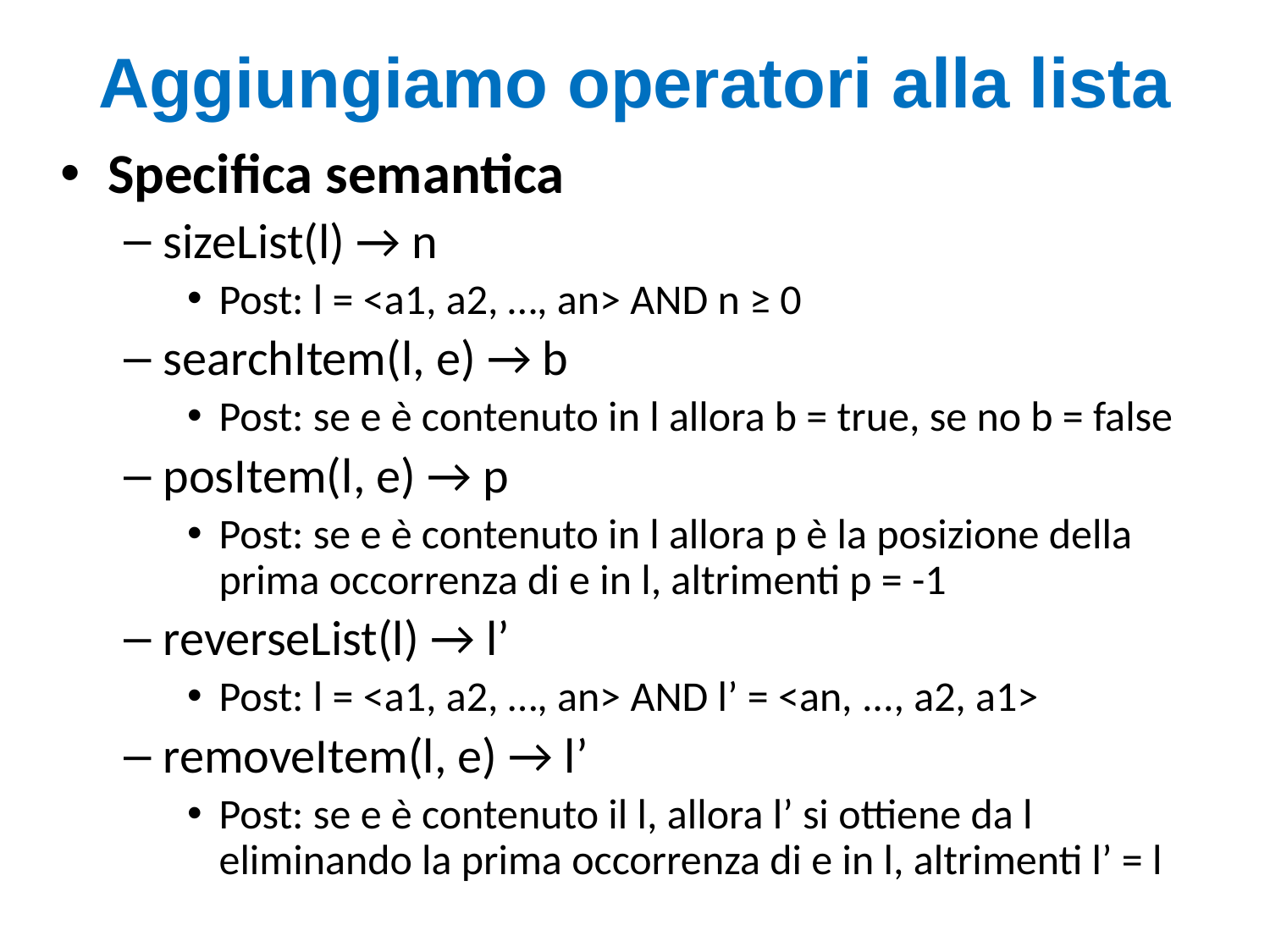

# Aggiungiamo operatori alla lista
Specifica semantica
sizeList(l) → n
Post: l = <a1, a2, …, an> AND n ≥ 0
searchItem(l, e) → b
Post: se e è contenuto in l allora b = true, se no b = false
posItem(l, e) → p
Post: se e è contenuto in l allora p è la posizione della prima occorrenza di e in l, altrimenti p = -1
reverseList(l) → l’
Post: l = <a1, a2, …, an> AND l’ = <an, ..., a2, a1>
removeItem(l, e) → l’
Post: se e è contenuto il l, allora l’ si ottiene da l eliminando la prima occorrenza di e in l, altrimenti l’ = l